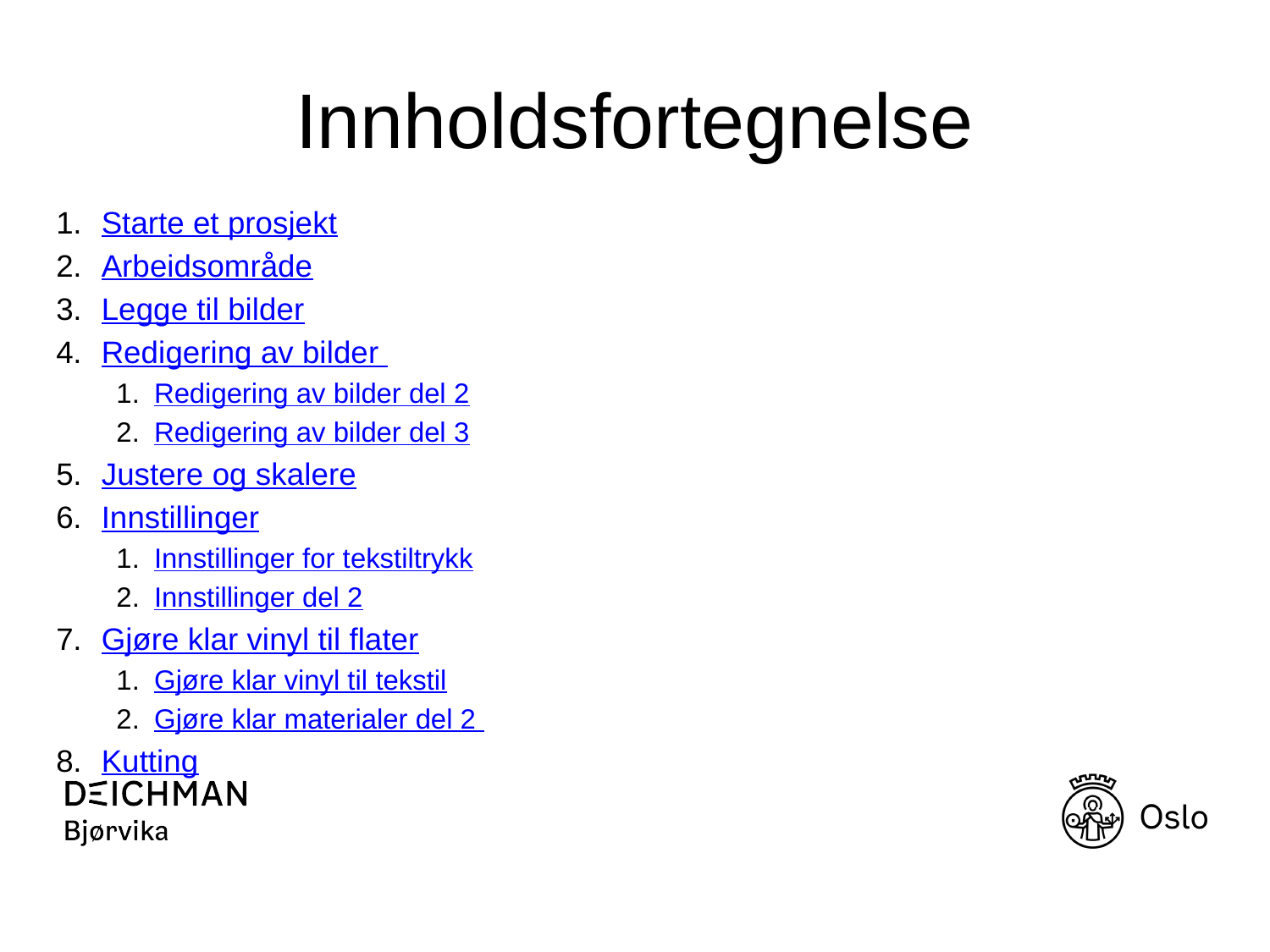

# Innholdsfortegnelse
Starte et prosjekt
Arbeidsområde
Legge til bilder
Redigering av bilder
Redigering av bilder del 2
Redigering av bilder del 3
Justere og skalere
Innstillinger
Innstillinger for tekstiltrykk
Innstillinger del 2
Gjøre klar vinyl til flater
Gjøre klar vinyl til tekstil
Gjøre klar materialer del 2
Kutting